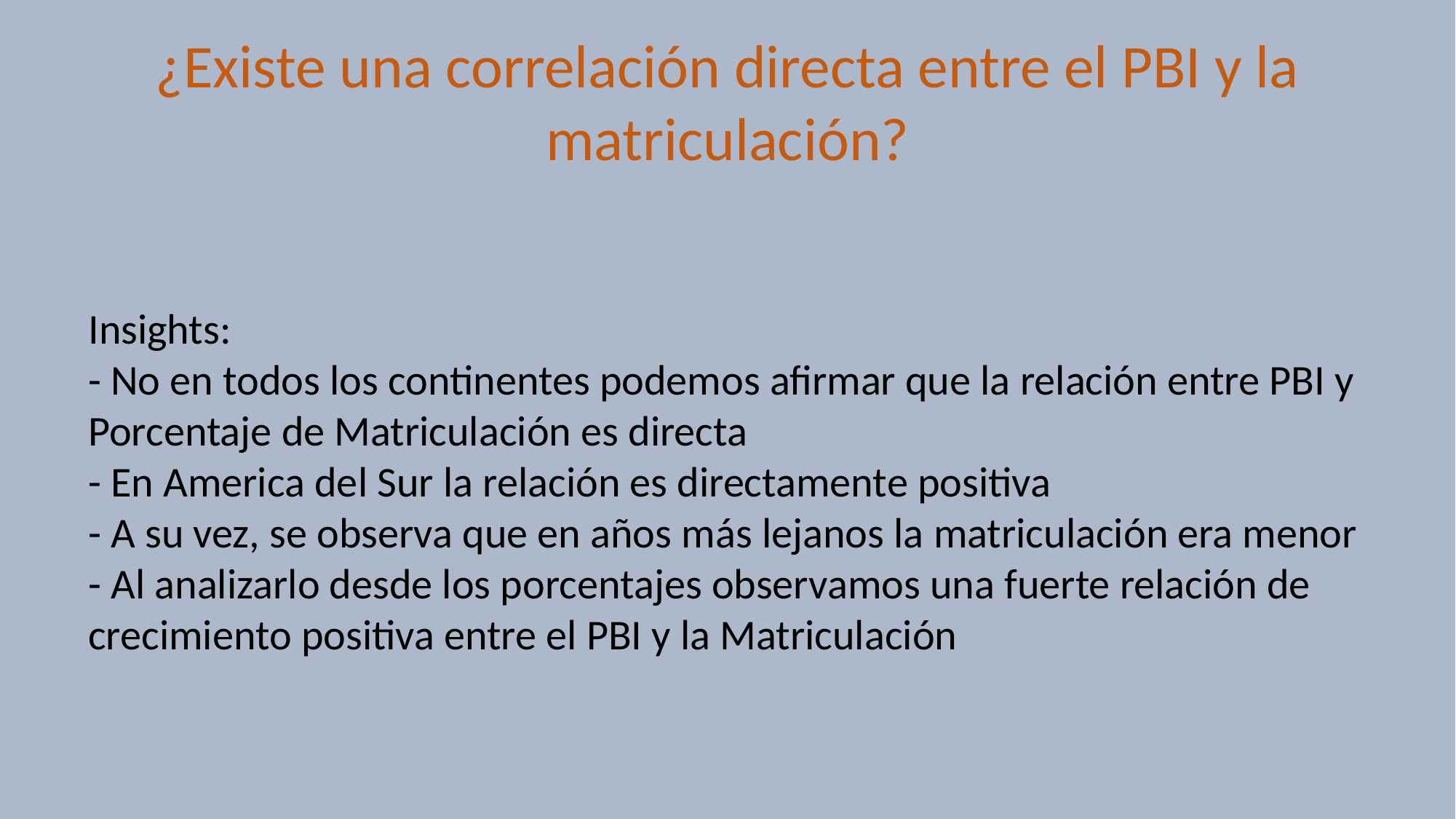

¿Existe una correlación directa entre el PBI y la matriculación?
Insights:
- No en todos los continentes podemos afirmar que la relación entre PBI y Porcentaje de Matriculación es directa
- En America del Sur la relación es directamente positiva
- A su vez, se observa que en años más lejanos la matriculación era menor
- Al analizarlo desde los porcentajes observamos una fuerte relación de crecimiento positiva entre el PBI y la Matriculación